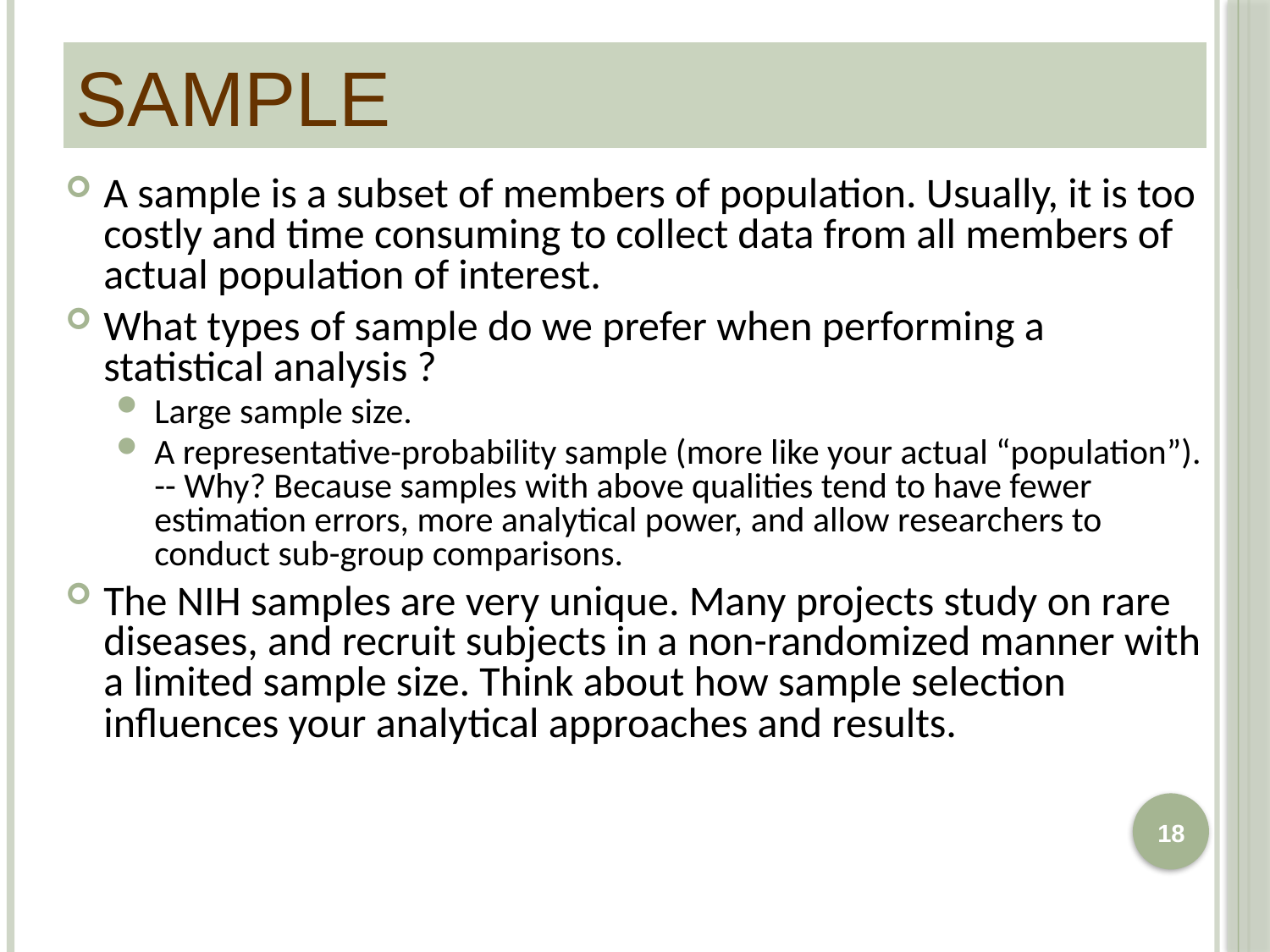

# Sample
A sample is a subset of members of population. Usually, it is too costly and time consuming to collect data from all members of actual population of interest.
What types of sample do we prefer when performing a statistical analysis ?
Large sample size.
A representative-probability sample (more like your actual “population”). -- Why? Because samples with above qualities tend to have fewer estimation errors, more analytical power, and allow researchers to conduct sub-group comparisons.
The NIH samples are very unique. Many projects study on rare diseases, and recruit subjects in a non-randomized manner with a limited sample size. Think about how sample selection influences your analytical approaches and results.

18